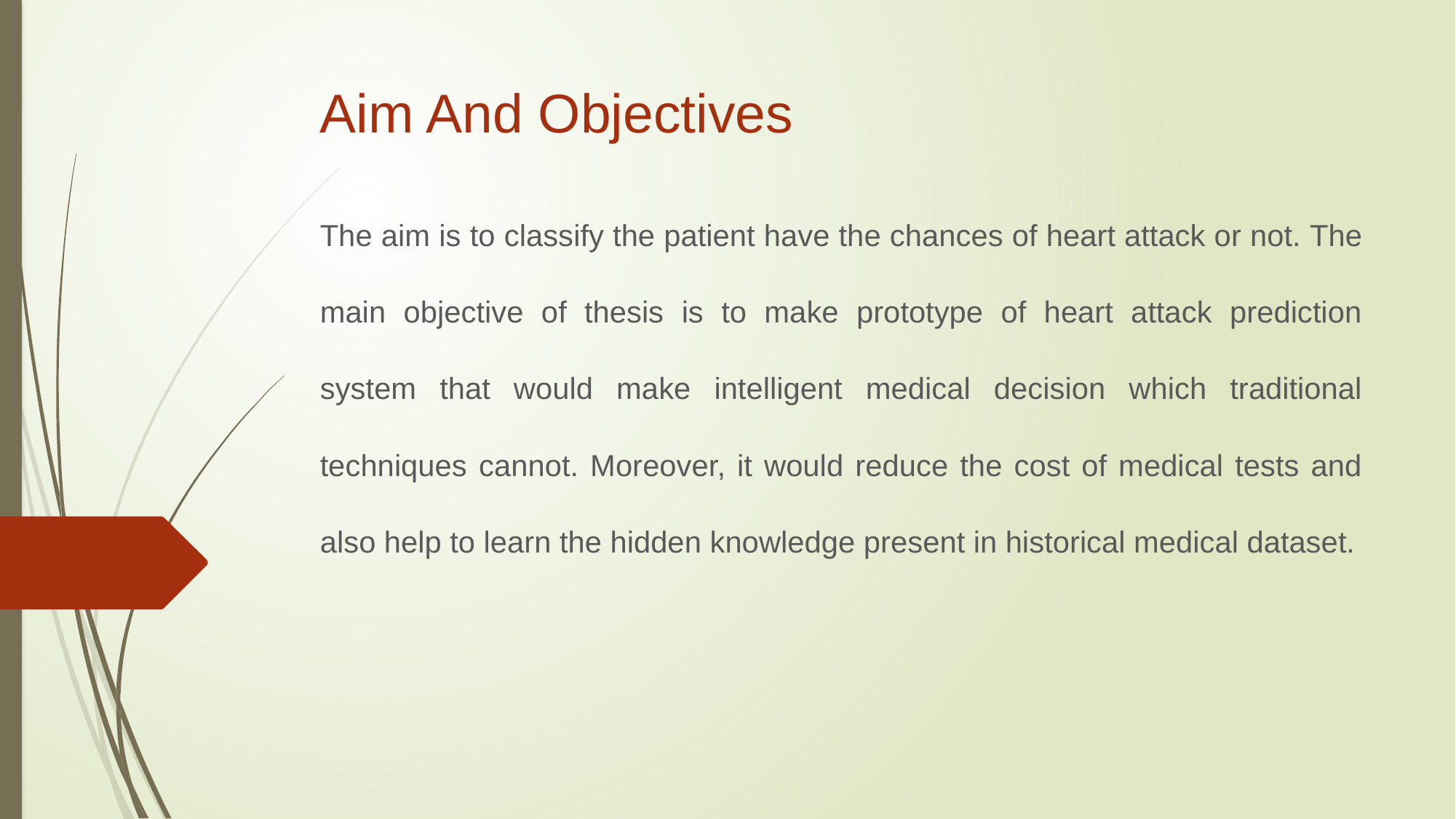

# Aim And Objectives
The aim is to classify the patient have the chances of heart attack or not. The main objective of thesis is to make prototype of heart attack prediction system that would make intelligent medical decision which traditional techniques cannot. Moreover, it would reduce the cost of medical tests and also help to learn the hidden knowledge present in historical medical dataset.